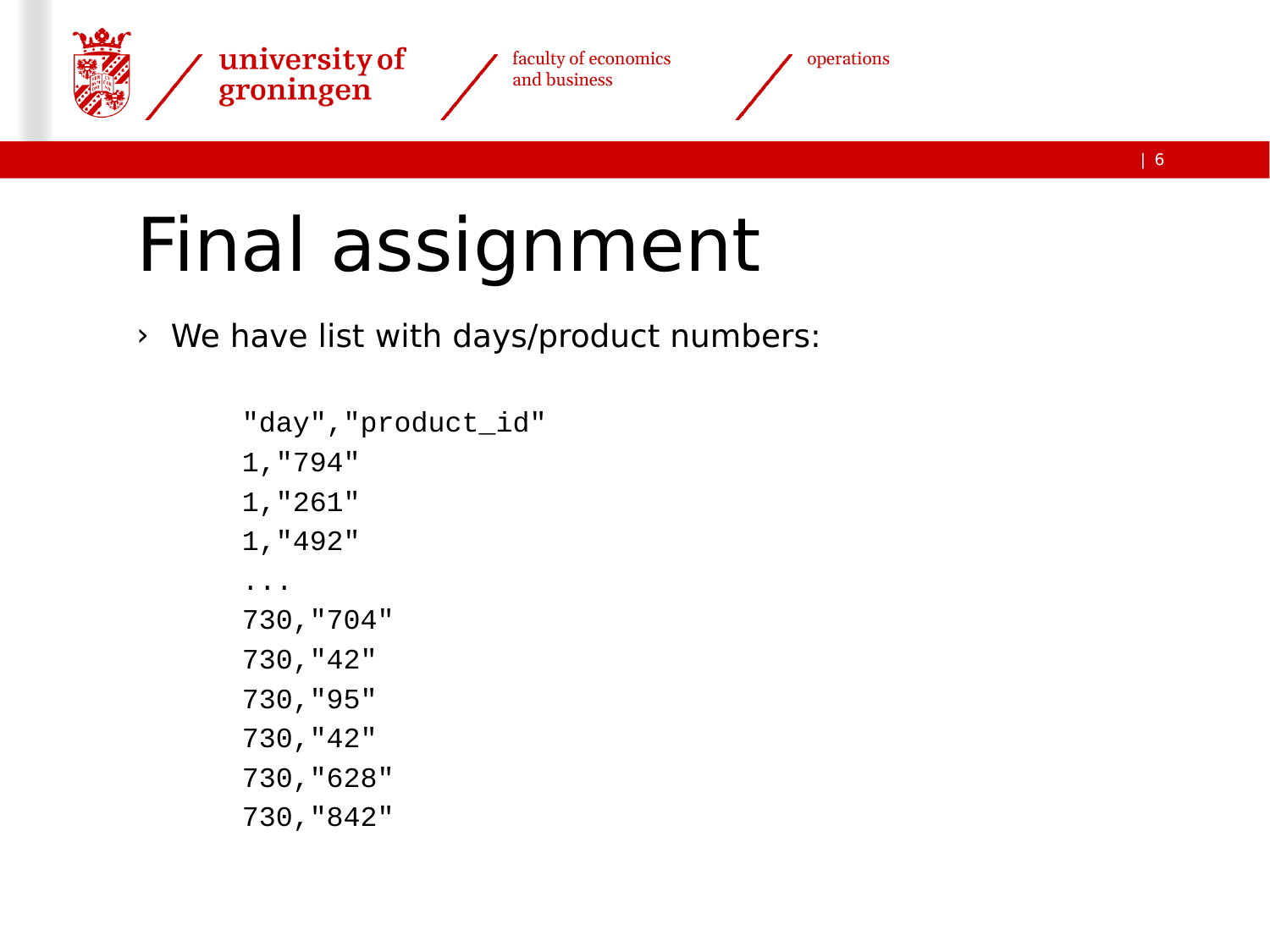

6
# Final assignment
We have list with days/product numbers:

"day","product_id"
1,"794"
1,"261"
1,"492"
...
730,"704"
730,"42"
730,"95"
730,"42"
730,"628"
730,"842"